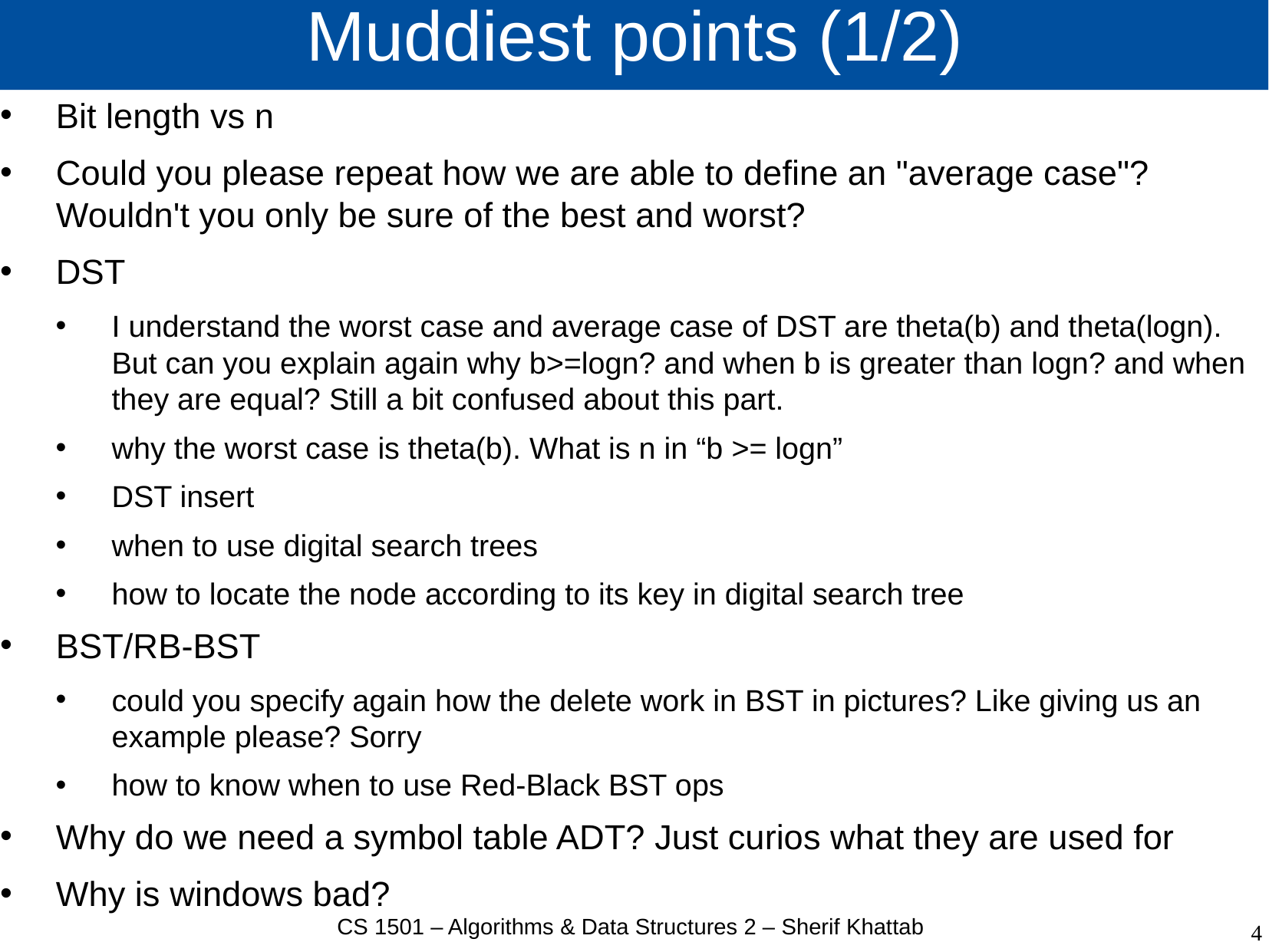

# Muddiest points (1/2)
Bit length vs n
Could you please repeat how we are able to define an "average case"? Wouldn't you only be sure of the best and worst?
DST
I understand the worst case and average case of DST are theta(b) and theta(logn). But can you explain again why b>=logn? and when b is greater than logn? and when they are equal? Still a bit confused about this part.
why the worst case is theta(b). What is n in “b >= logn”
DST insert
when to use digital search trees
how to locate the node according to its key in digital search tree
BST/RB-BST
could you specify again how the delete work in BST in pictures? Like giving us an example please? Sorry
how to know when to use Red-Black BST ops
Why do we need a symbol table ADT? Just curios what they are used for
Why is windows bad?
CS 1501 – Algorithms & Data Structures 2 – Sherif Khattab
4